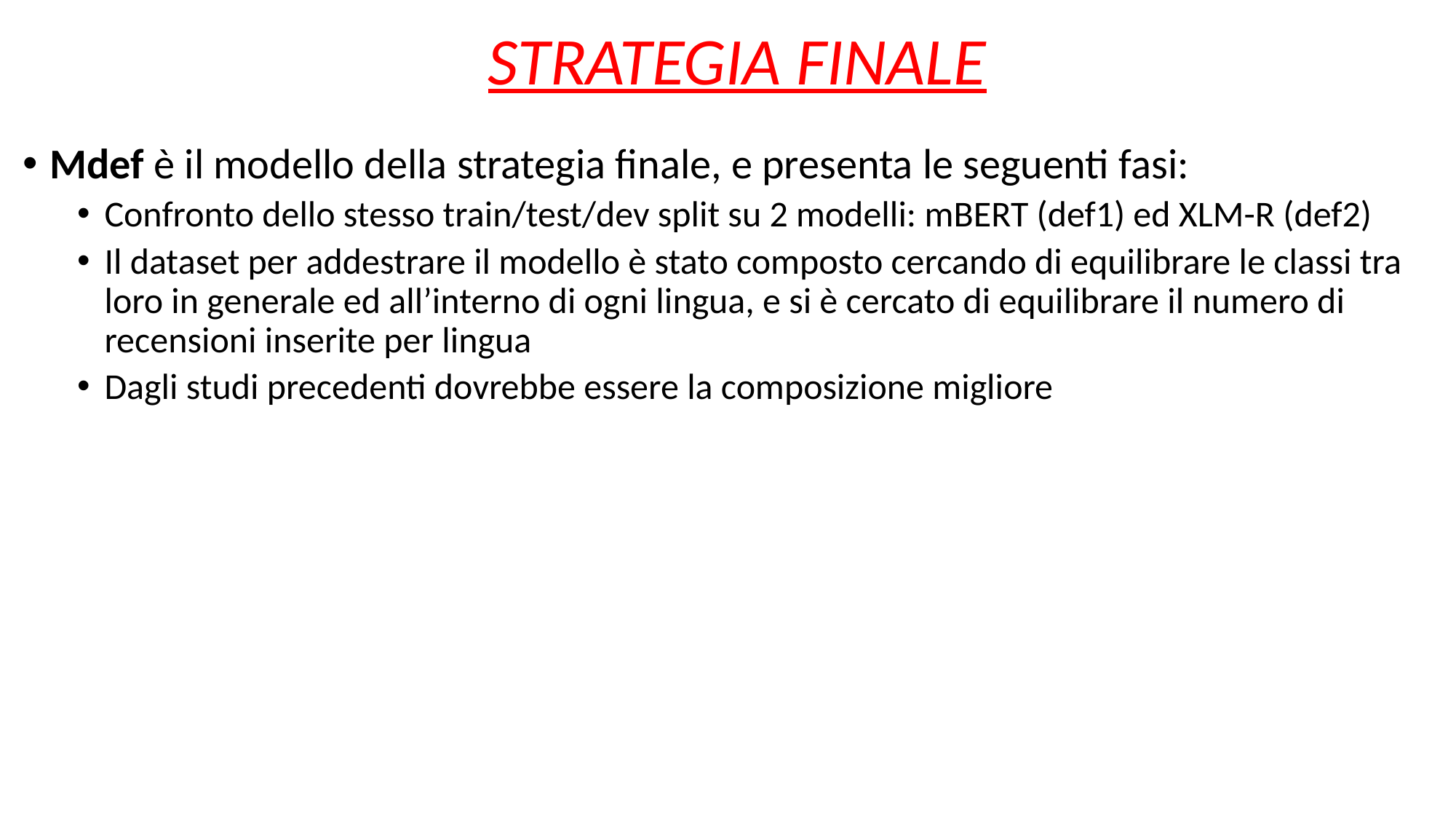

# STRATEGIA FINALE
Mdef è il modello della strategia finale, e presenta le seguenti fasi:
Confronto dello stesso train/test/dev split su 2 modelli: mBERT (def1) ed XLM-R (def2)
Il dataset per addestrare il modello è stato composto cercando di equilibrare le classi tra loro in generale ed all’interno di ogni lingua, e si è cercato di equilibrare il numero di recensioni inserite per lingua
Dagli studi precedenti dovrebbe essere la composizione migliore